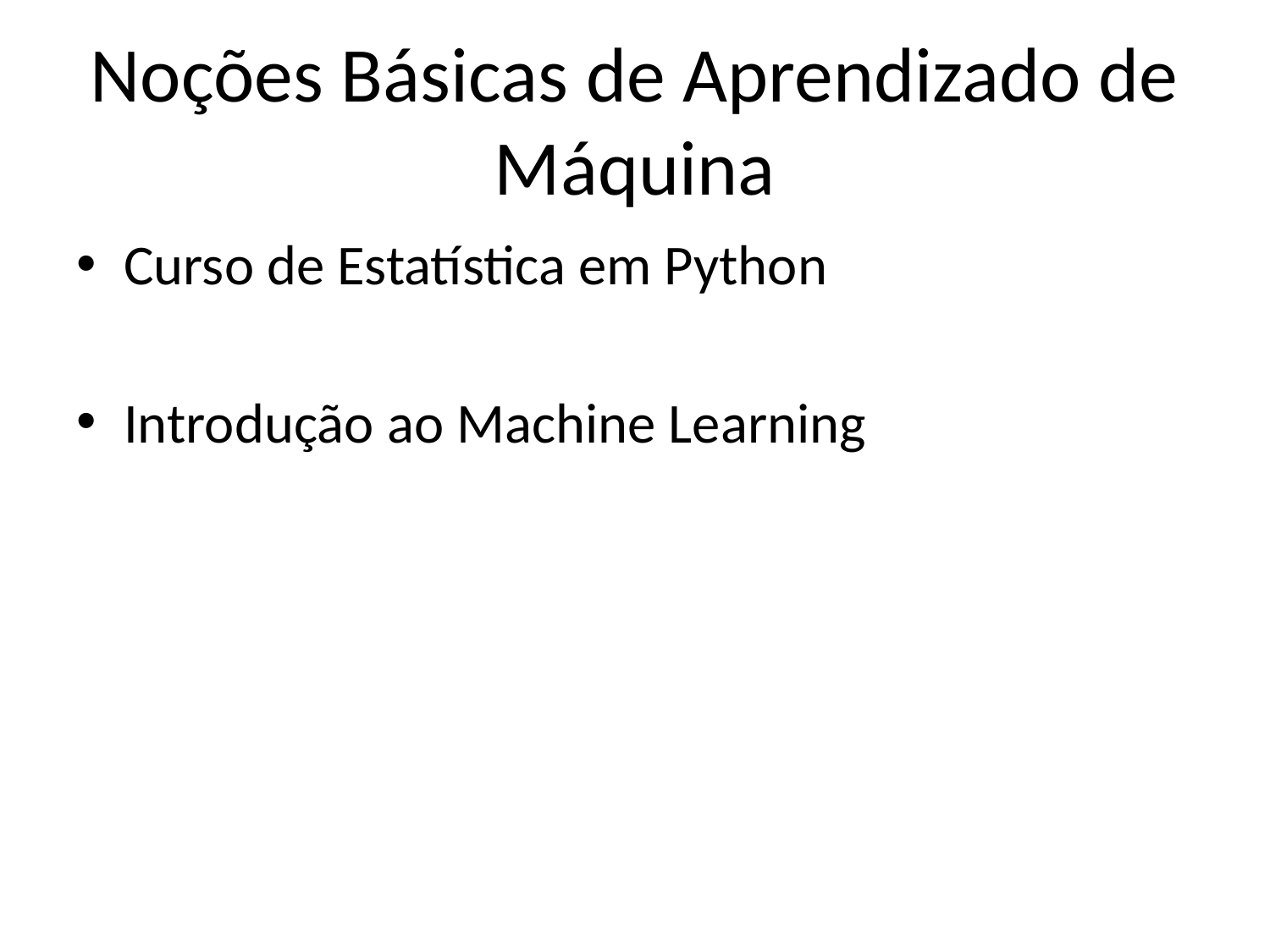

# Noções Básicas de Aprendizado de Máquina
Curso de Estatística em Python

Introdução ao Machine Learning